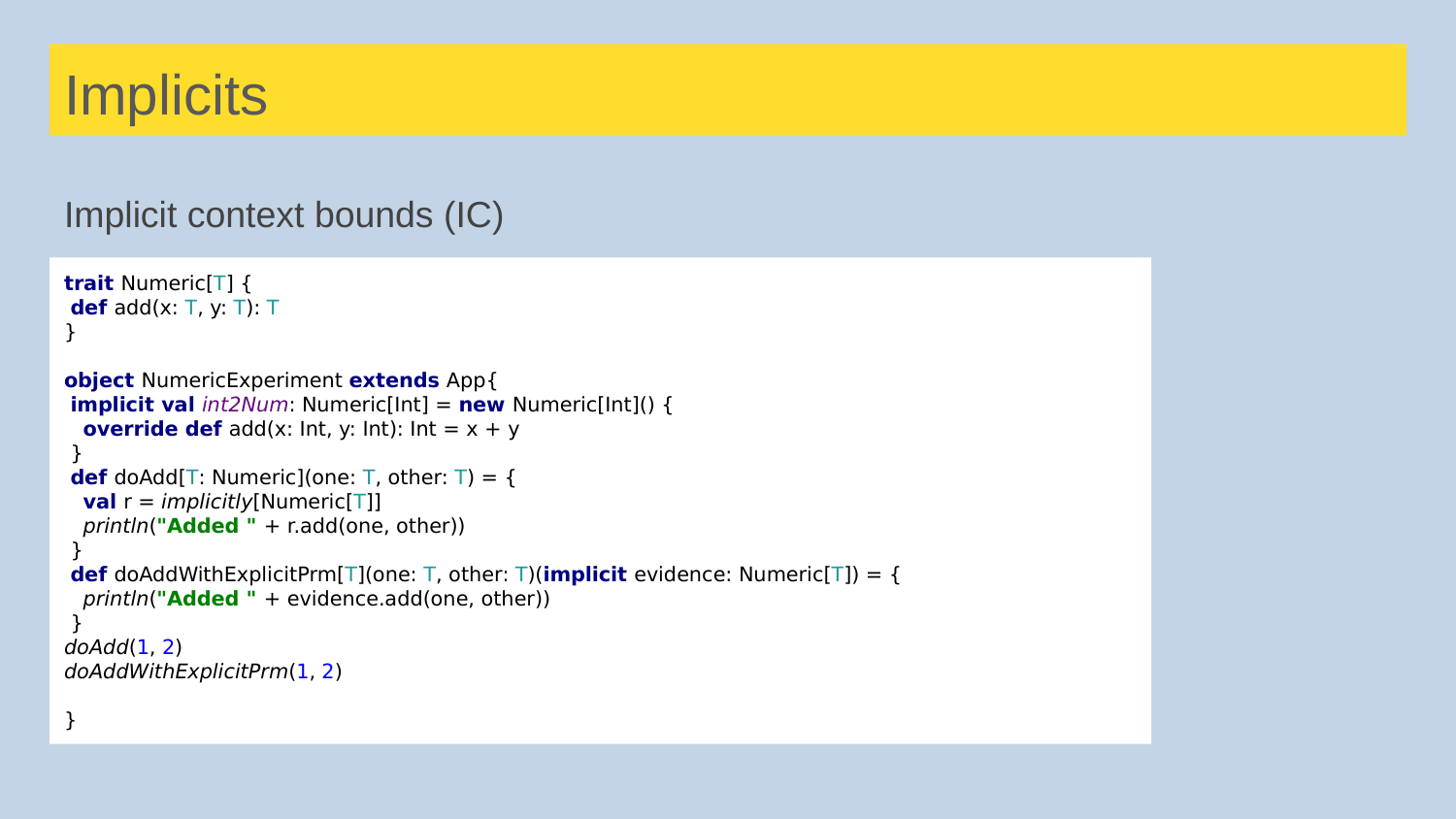

# Implicits
Implicit context bounds (IC)

trait Numeric[T] {
 def add(x: T, y: T): T
}

object NumericExperiment extends App{
 implicit val int2Num: Numeric[Int] = new Numeric[Int]() {
   override def add(x: Int, y: Int): Int = x + y
 }
 def doAdd[T: Numeric](one: T, other: T) = {
   val r = implicitly[Numeric[T]]
   println("Added " + r.add(one, other))
 }
 def doAddWithExplicitPrm[T](one: T, other: T)(implicit evidence: Numeric[T]) = {
   println("Added " + evidence.add(one, other))
 }
doAdd(1, 2)
doAddWithExplicitPrm(1, 2)

}